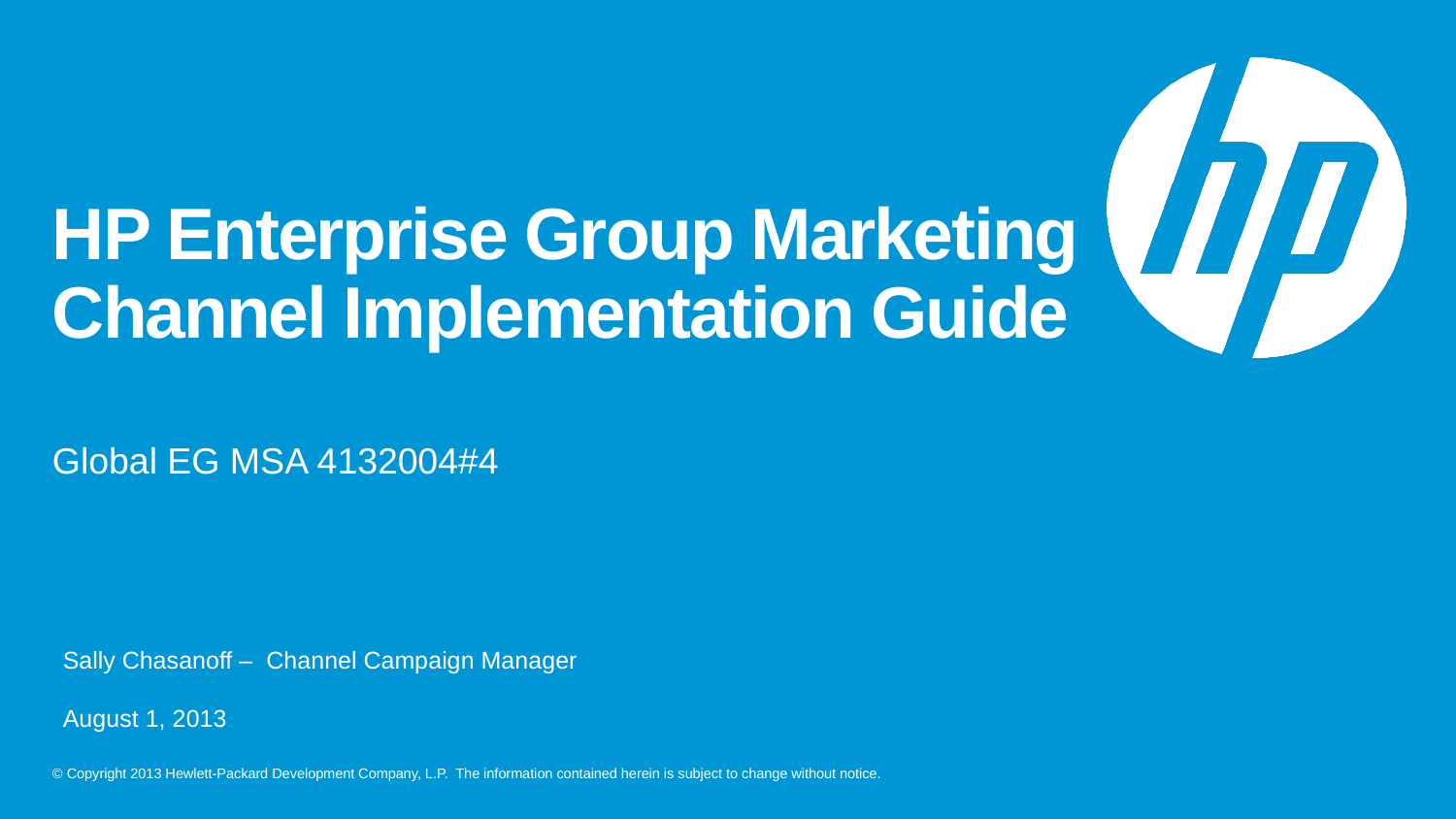

# HP Enterprise Group Marketing Channel Implementation Guide
Global EG MSA 4132004#4

Sally Chasanoff –  Channel Campaign Manager
August 1, 2013